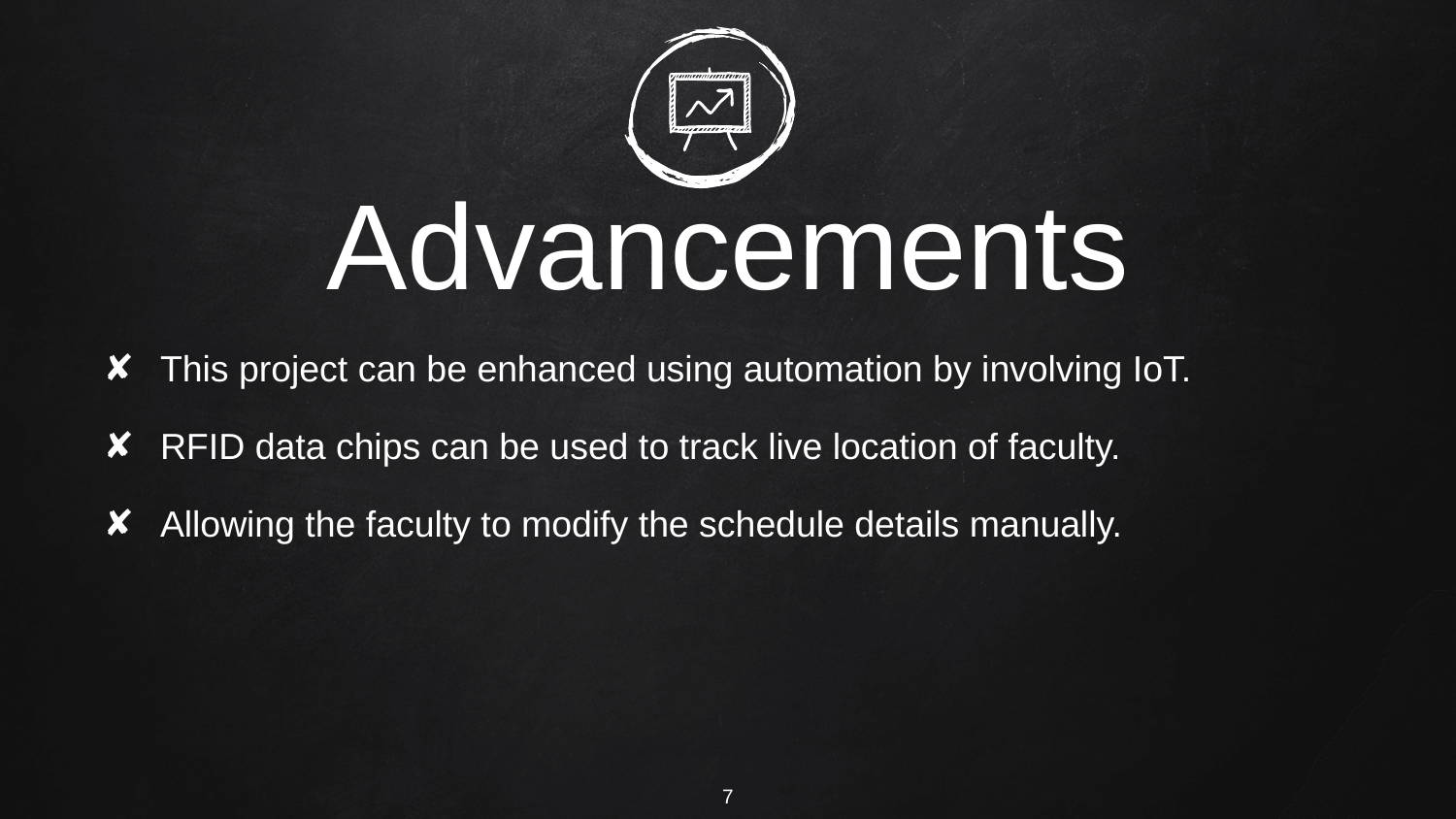

# Advancements

This project can be enhanced using automation by involving IoT.
RFID data chips can be used to track live location of faculty.
Allowing the faculty to modify the schedule details manually.
7